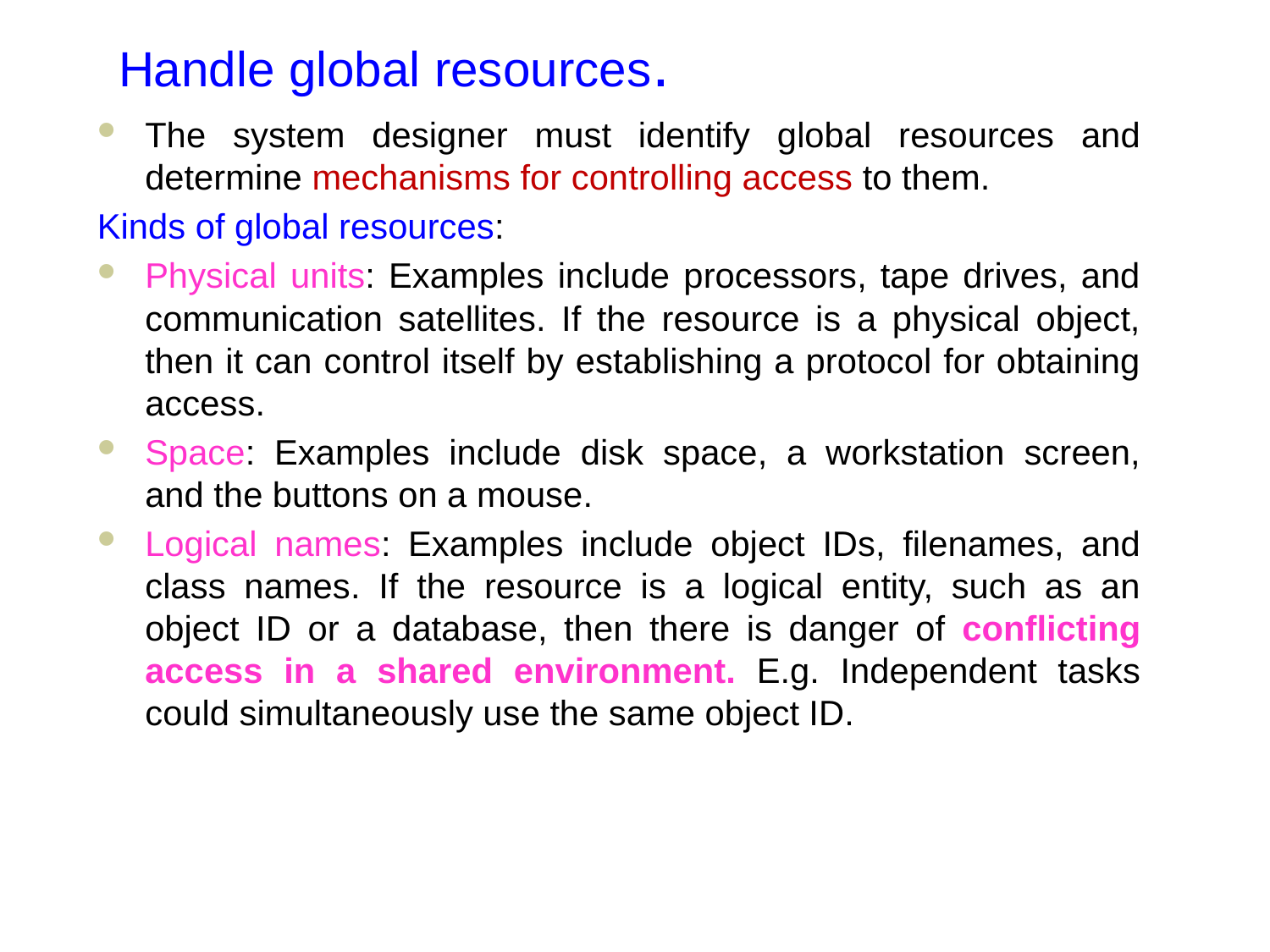

# Handle global resources.
The system designer must identify global resources and determine mechanisms for controlling access to them.
Kinds of global resources:
Physical units: Examples include processors, tape drives, and communication satellites. If the resource is a physical object, then it can control itself by establishing a protocol for obtaining access.
Space: Examples include disk space, a workstation screen, and the buttons on a mouse.
Logical names: Examples include object IDs, filenames, and class names. If the resource is a logical entity, such as an object ID or a database, then there is danger of conflicting access in a shared environment. E.g. Independent tasks could simultaneously use the same object ID.